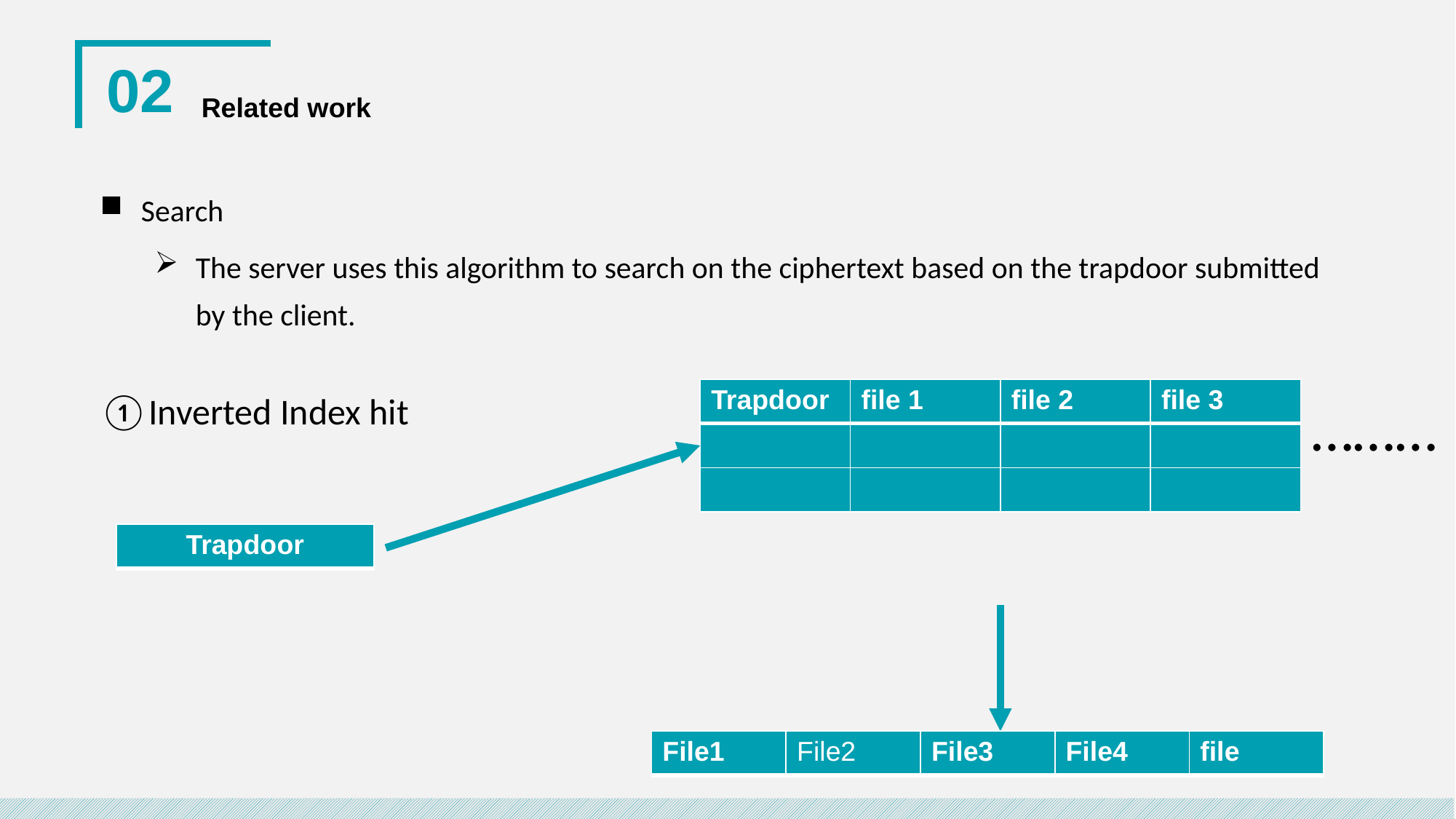

02
Related work
Search
The server uses this algorithm to search on the ciphertext based on the trapdoor submitted by the client.
………
①Inverted Index hit
| Trapdoor | file 1 | file 2 | file 3 |
| --- | --- | --- | --- |
|  |  |  |  |
|  |  |  |  |
.
.
.
.
| Trapdoor |
| --- |
| File1 | File2 | File3 | File4 | file |
| --- | --- | --- | --- | --- |